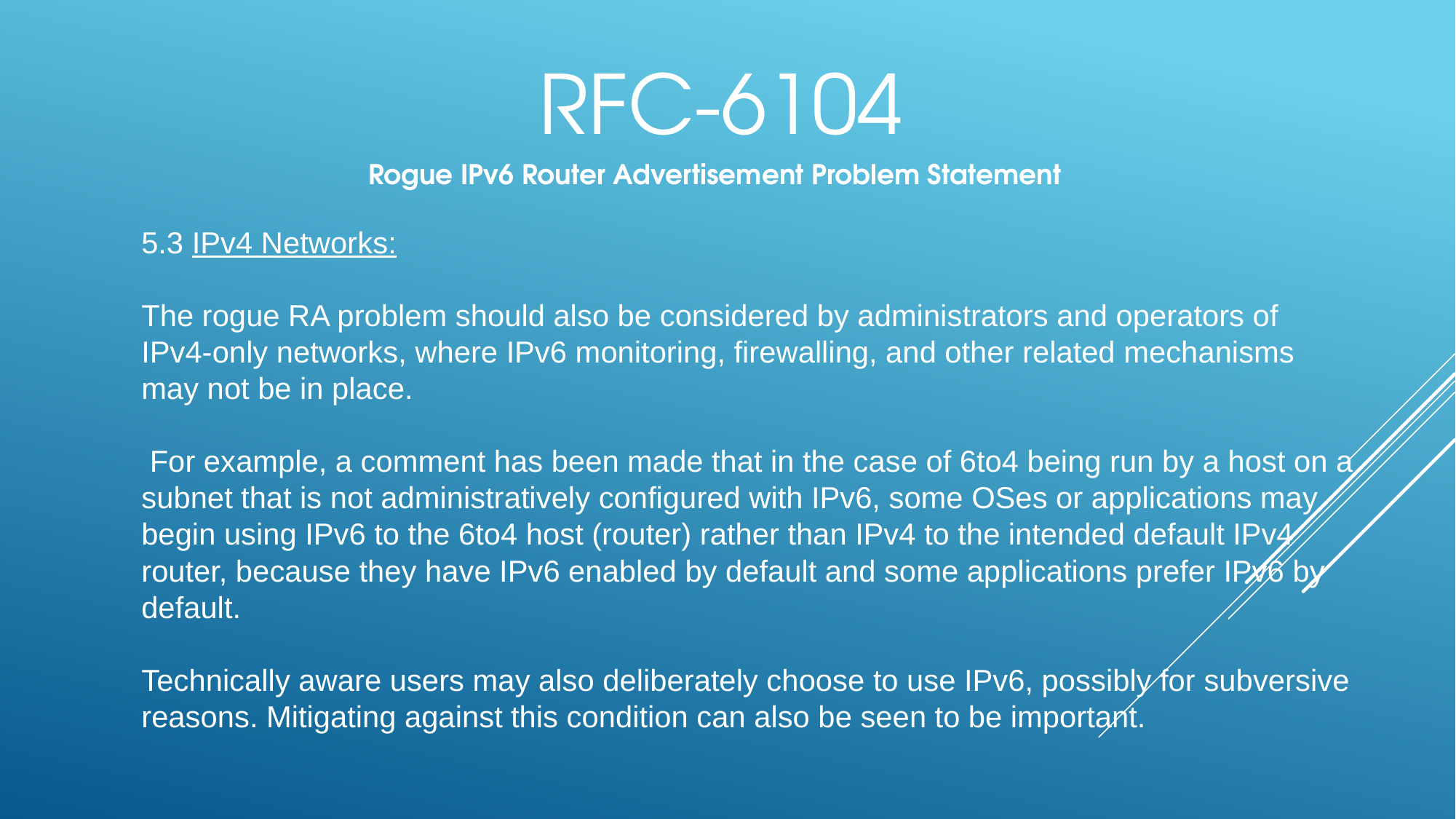

RFC-6104
Rogue IPv6 Router Advertisement Problem Statement

5.3 IPv4 Networks:

The rogue RA problem should also be considered by administrators and operators of IPv4-only networks, where IPv6 monitoring, firewalling, and other related mechanisms may not be in place.

 For example, a comment has been made that in the case of 6to4 being run by a host on a subnet that is not administratively configured with IPv6, some OSes or applications may begin using IPv6 to the 6to4 host (router) rather than IPv4 to the intended default IPv4 router, because they have IPv6 enabled by default and some applications prefer IPv6 by default.

Technically aware users may also deliberately choose to use IPv6, possibly for subversive reasons. Mitigating against this condition can also be seen to be important.